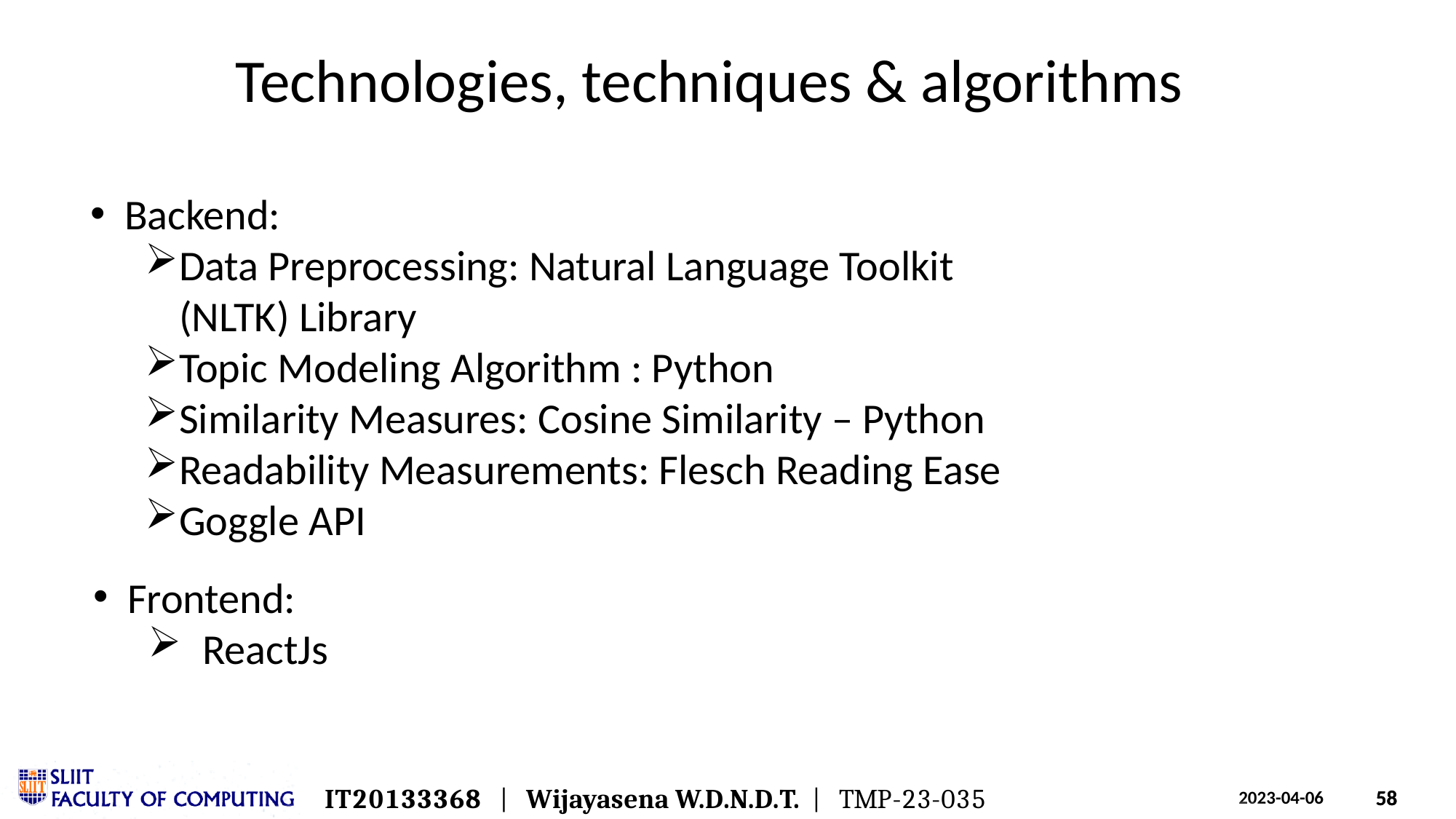

Technologies, techniques & algorithms
Backend:
Data Preprocessing: Natural Language Toolkit (NLTK) Library
Topic Modeling Algorithm : Python
Similarity Measures: Cosine Similarity – Python
Readability Measurements: Flesch Reading Ease
Goggle API

Frontend:
ReactJs

IT20133368   |   Wijayasena W.D.N.D.T.  |   TMP-23-035